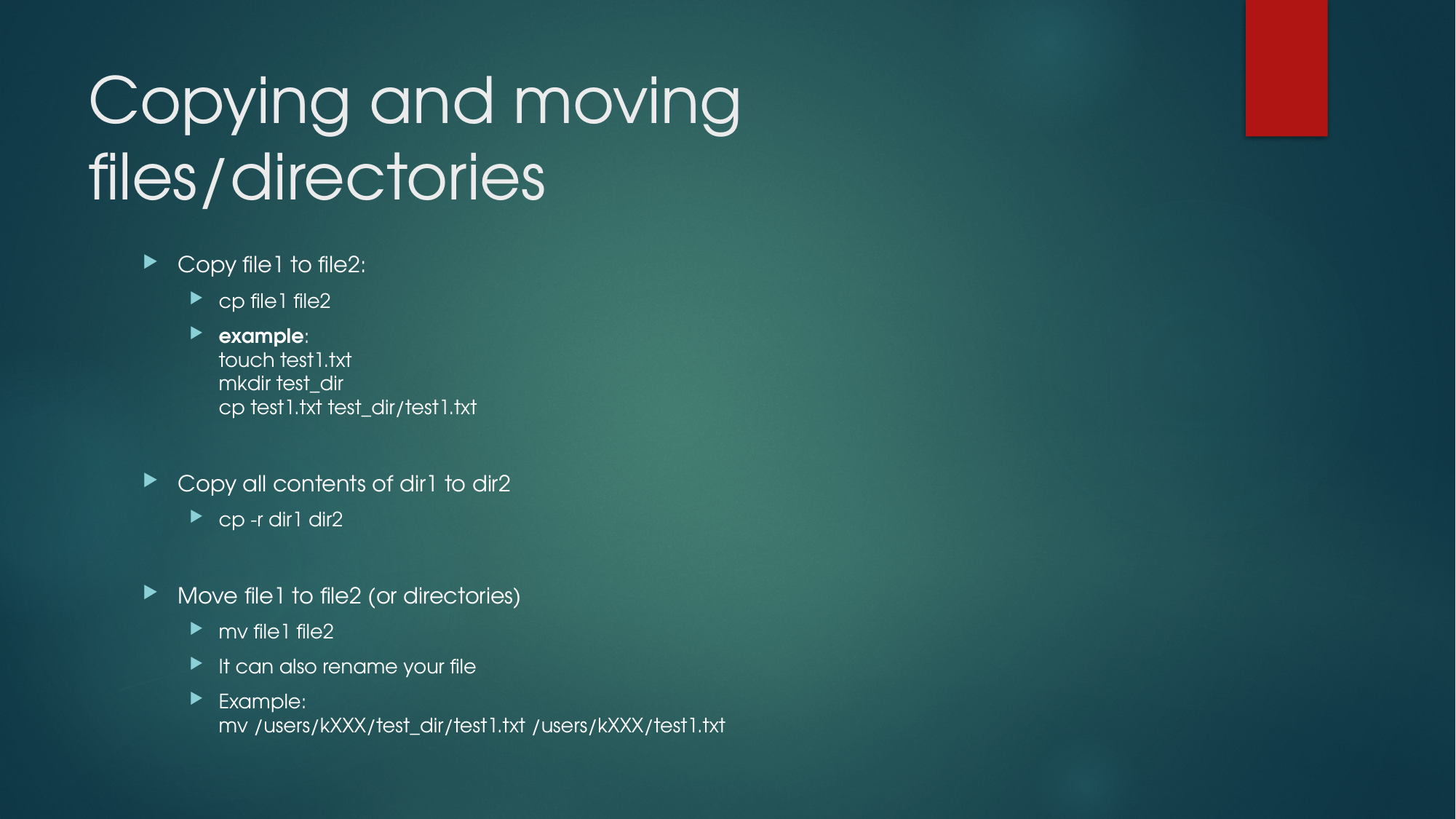

# Copying and moving files/directories
Copy file1 to file2:
cp file1 file2
example:
touch test1.txt
mkdir test_dir
cp test1.txt test_dir/test1.txt

Copy all contents of dir1 to dir2
cp -r dir1 dir2

Move file1 to file2 (or directories)
mv file1 file2
It can also rename your file
Example:
mv /users/kXXX/test_dir/test1.txt /users/kXXX/test1.txt